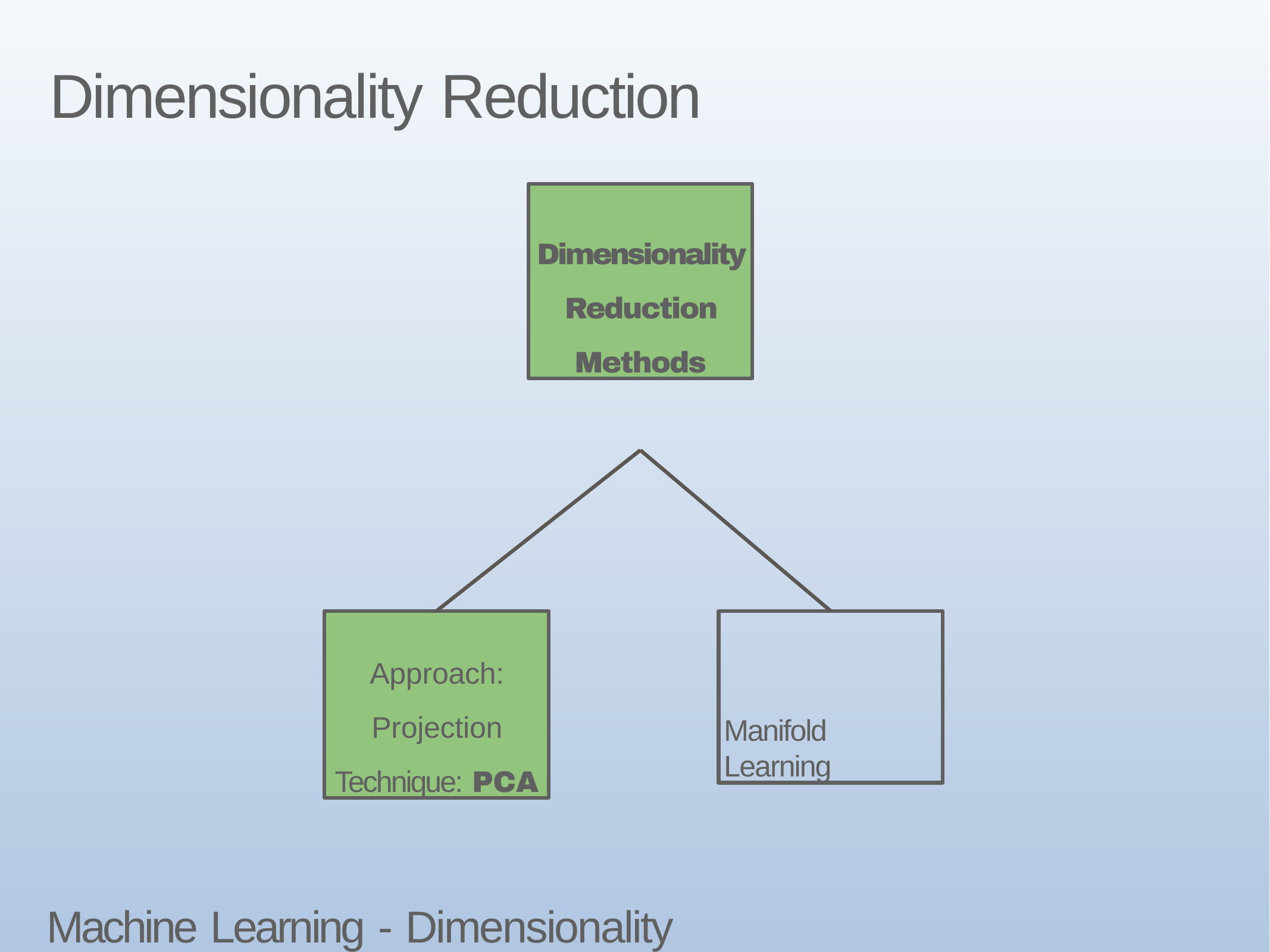

# Dimensionality Reduction
Dimensionality Reduction Methods

Approach: Projection Technique: PCA

Manifold Learning
Machine Learning - Dimensionality Reduction